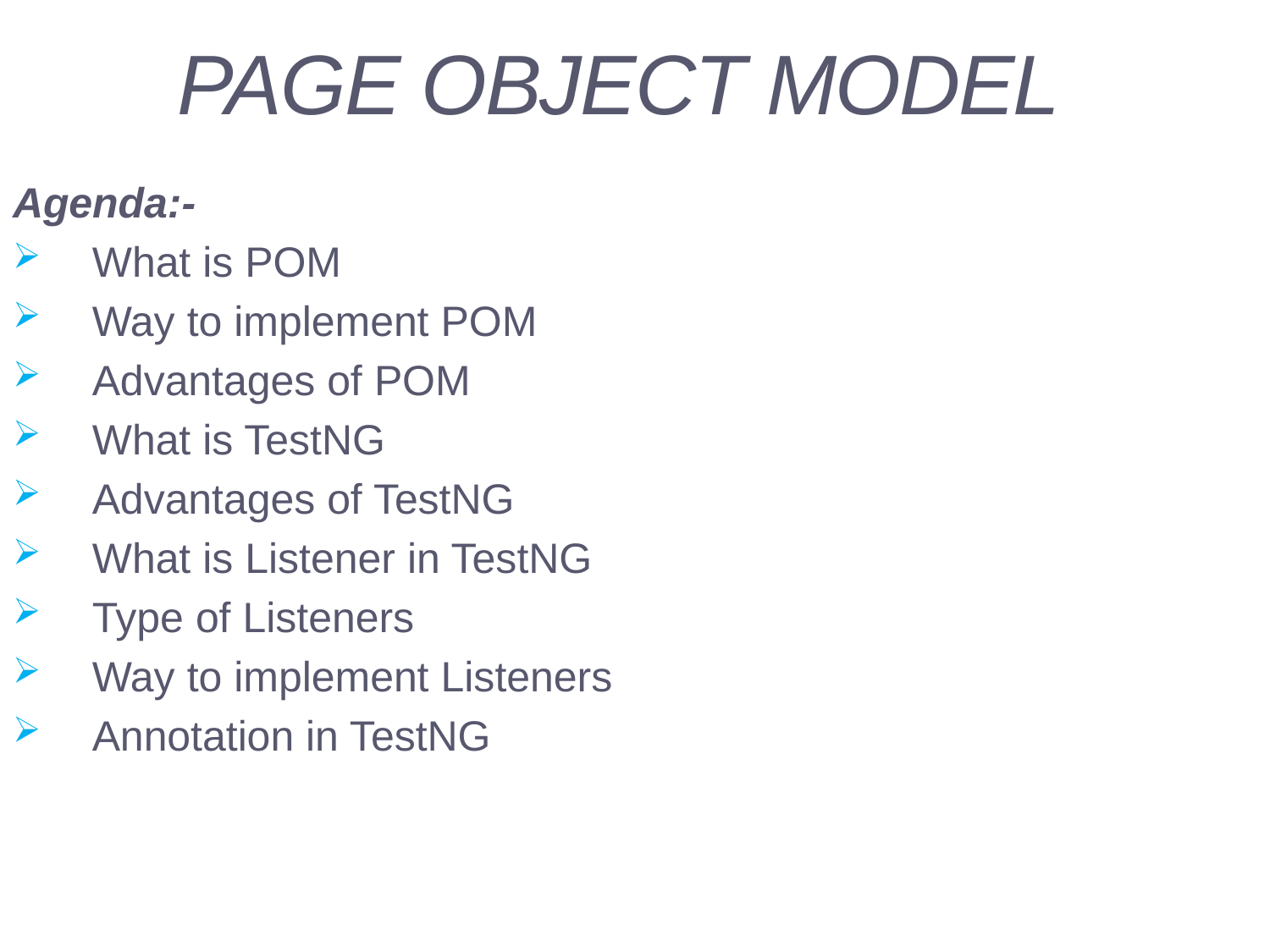

# Page Object Model
Agenda:-
What is POM
Way to implement POM
Advantages of POM
What is TestNG
Advantages of TestNG
What is Listener in TestNG
Type of Listeners
Way to implement Listeners
Annotation in TestNG